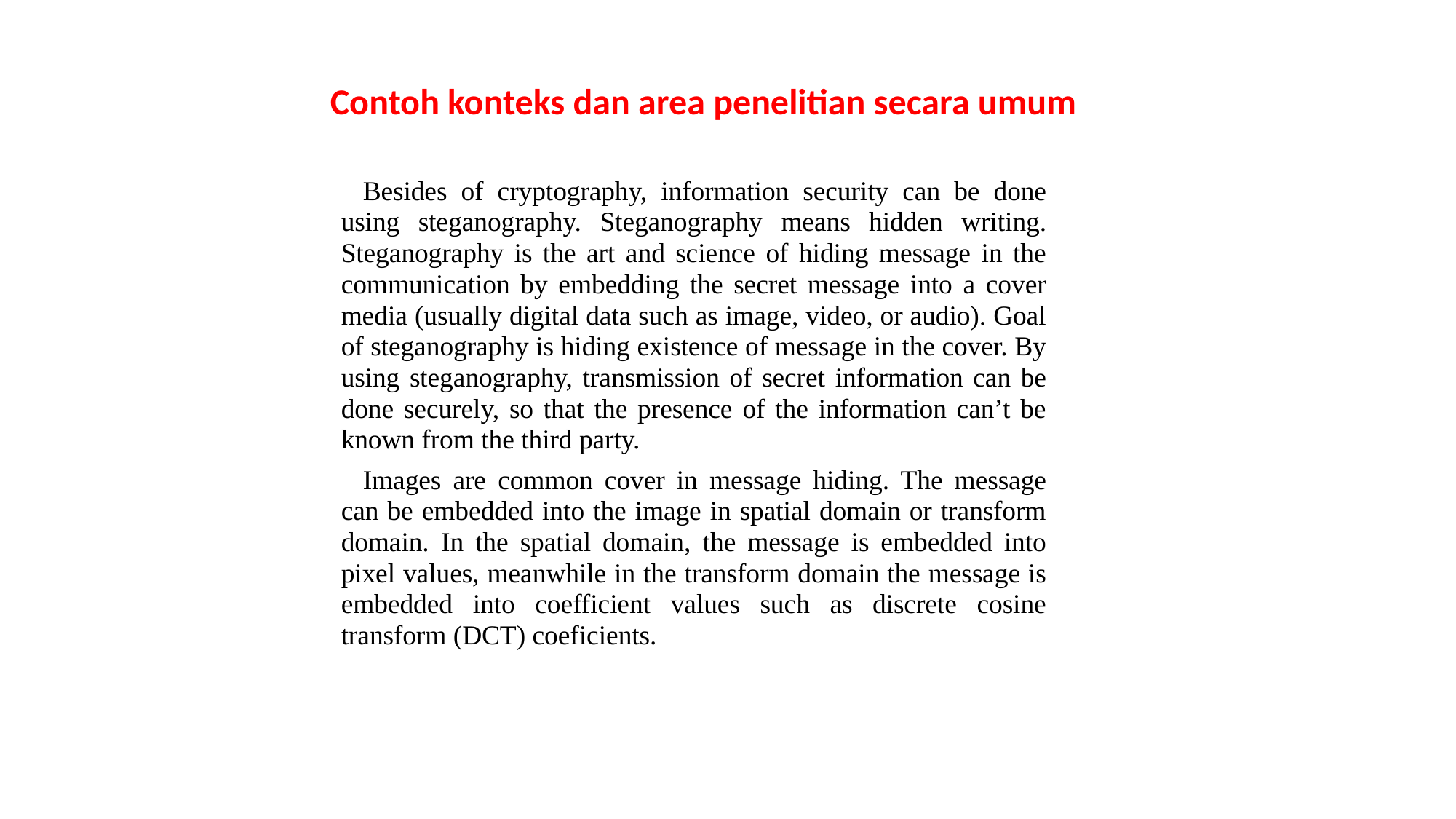

Contoh konteks dan area penelitian secara umum
Besides of cryptography, information security can be done using steganography. Steganography means hidden writing. Steganography is the art and science of hiding message in the communication by embedding the secret message into a cover media (usually digital data such as image, video, or audio). Goal of steganography is hiding existence of message in the cover. By using steganography, transmission of secret information can be done securely, so that the presence of the information can’t be known from the third party.
Images are common cover in message hiding. The message can be embedded into the image in spatial domain or transform domain. In the spatial domain, the message is embedded into pixel values, meanwhile in the transform domain the message is embedded into coefficient values such as discrete cosine transform (DCT) coeficients.